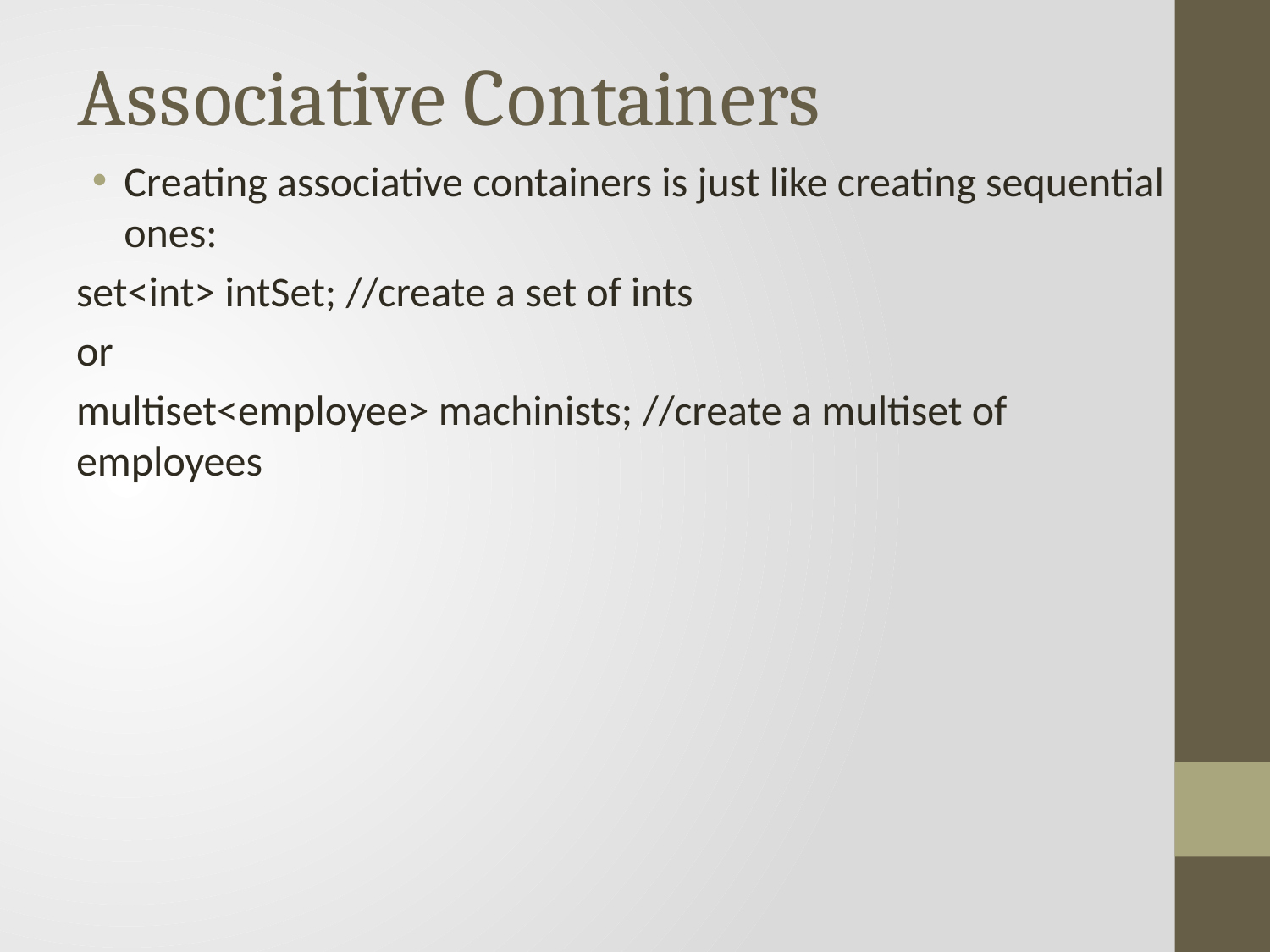

# Associative Containers
Creating associative containers is just like creating sequential ones:
set<int> intSet; //create a set of ints
or
multiset<employee> machinists; //create a multiset of employees